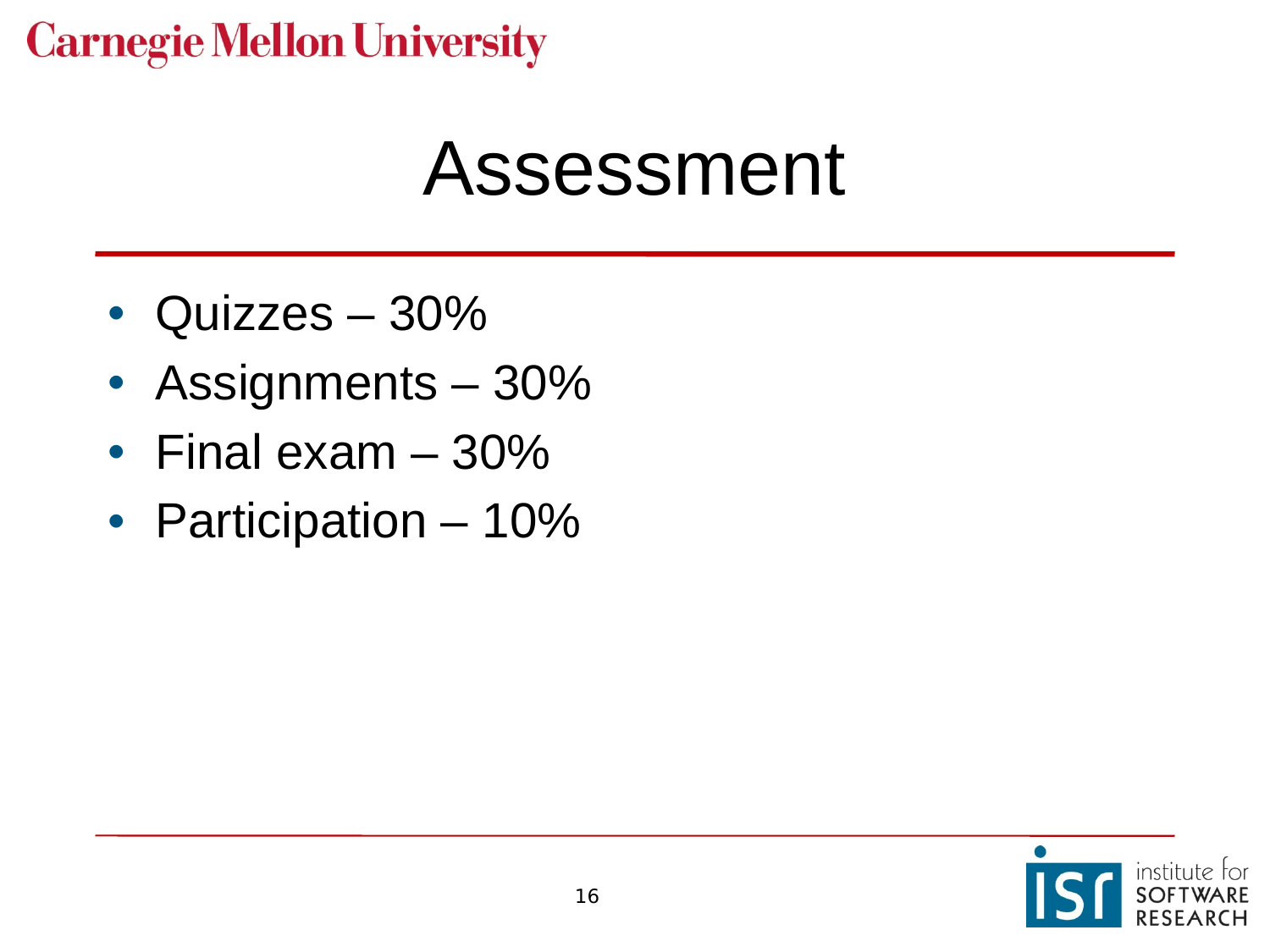

# Assessment
Quizzes – 30%
Assignments – 30%
Final exam – 30%
Participation – 10%